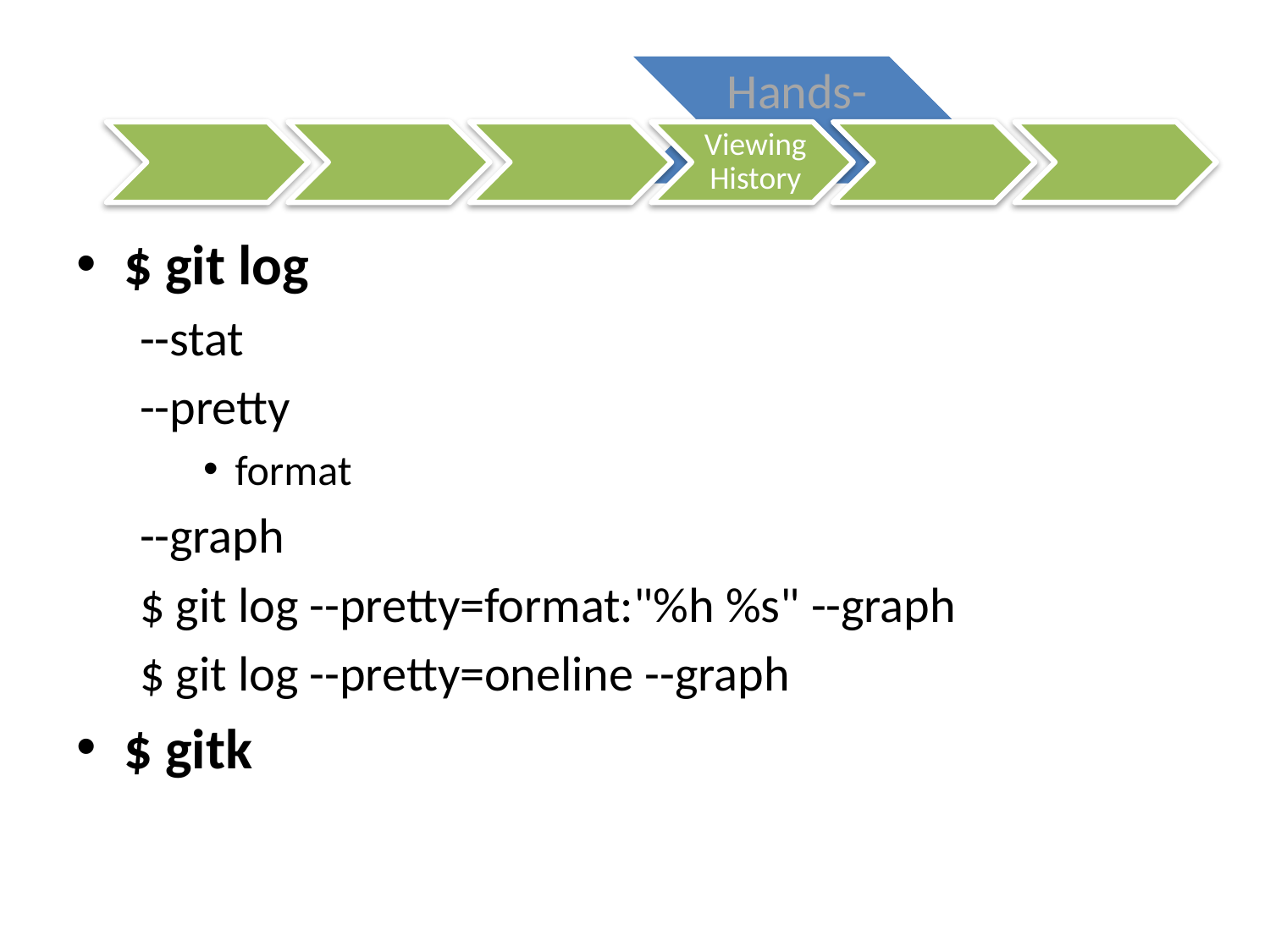

Hands-on

Viewing History

#
$ git log
--stat
--pretty
format
--graph
$ git log --pretty=format:"%h %s" --graph
$ git log --pretty=oneline --graph
$ gitk